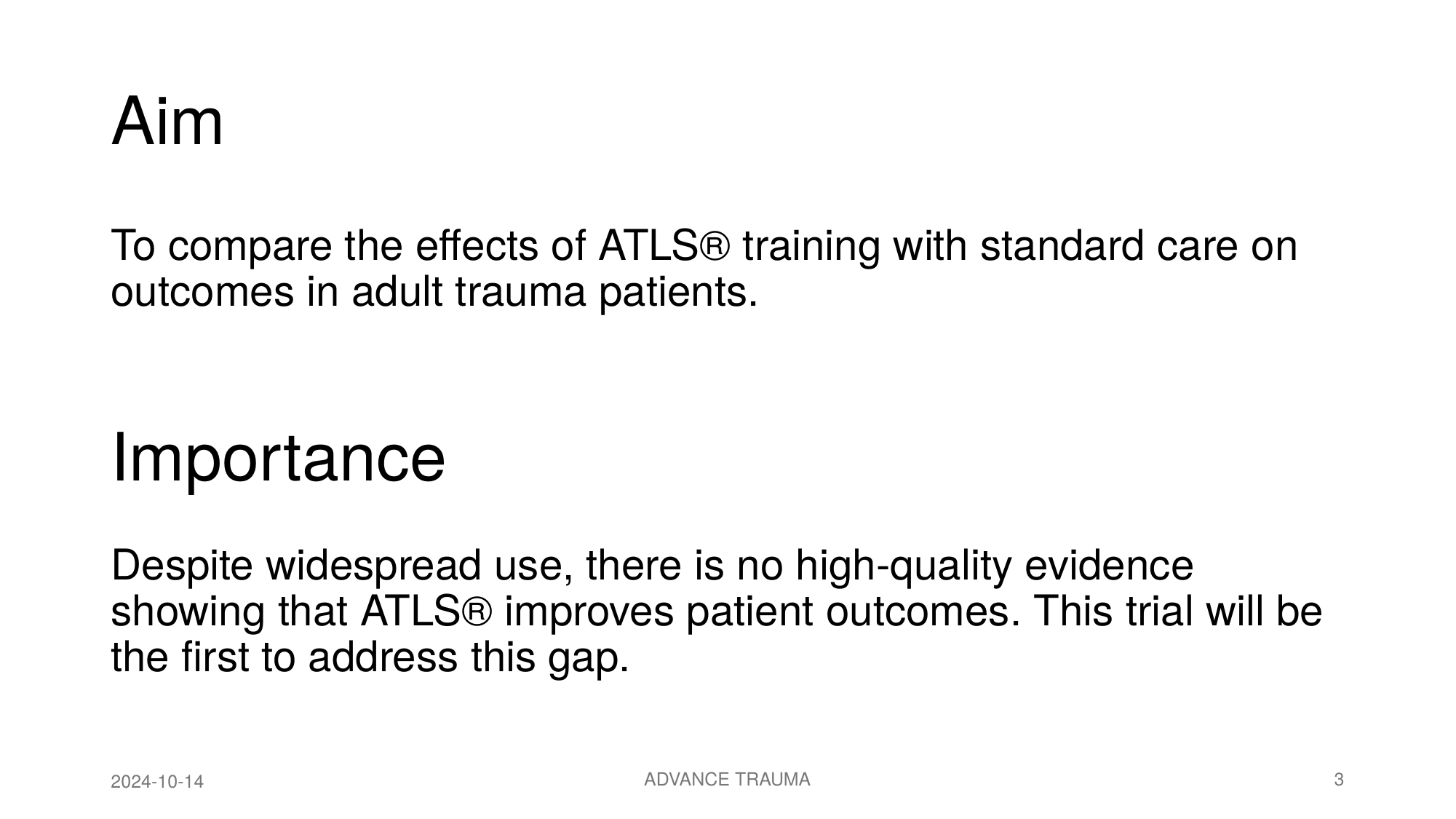

# Aim
To compare the effects of ATLS® training with standard care on outcomes in adult trauma patients.
Importance
Despite widespread use, there is no high-quality evidence showing that ATLS® improves patient outcomes. This trial will be the first to address this gap.
2024-10-14
ADVANCE TRAUMA
3